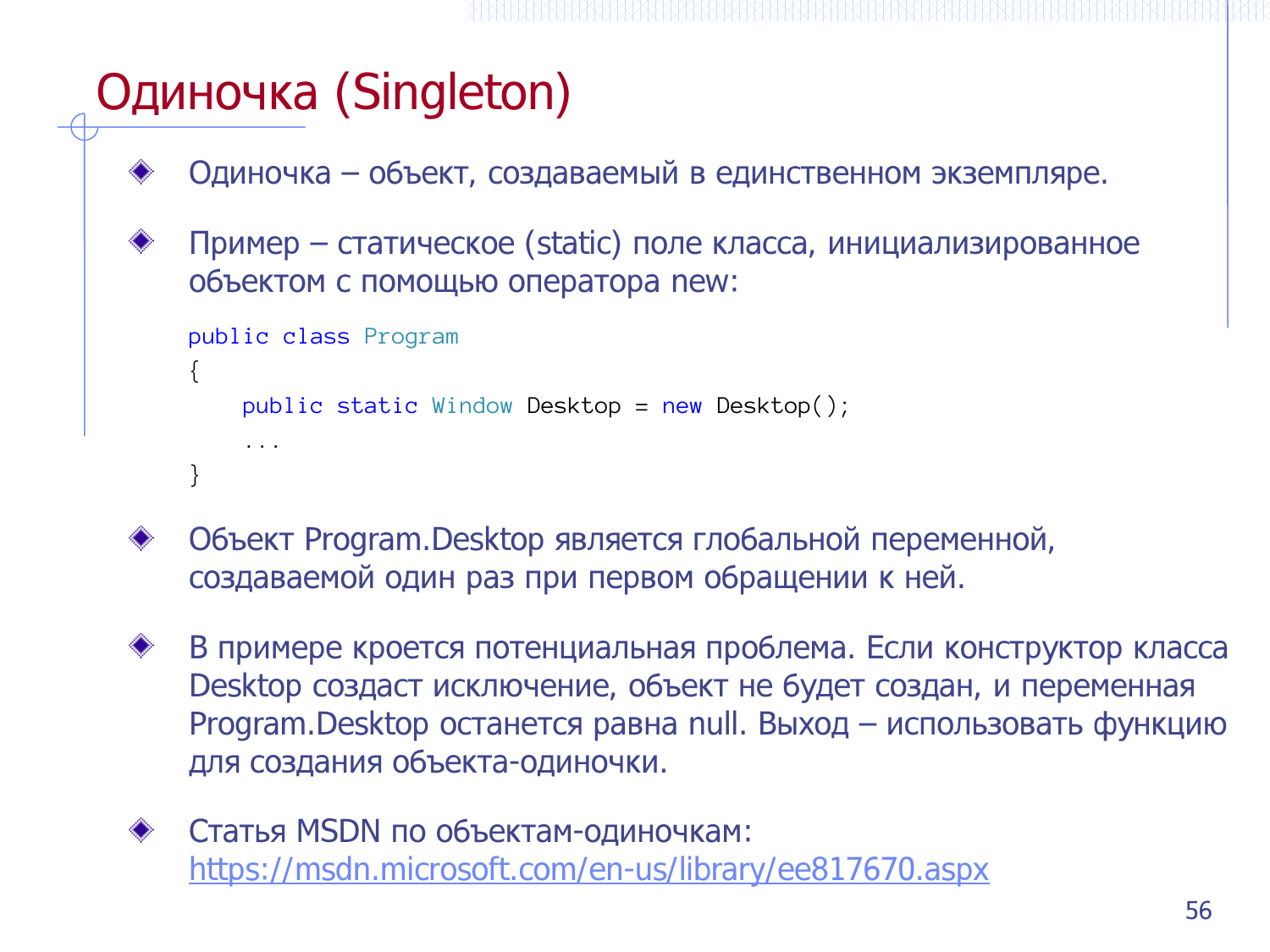

# Одиночка (Singleton)
Одиночка – объект, создаваемый в единственном экземпляре.
Пример – статическое (static) поле класса, инициализированное объектом с помощью оператора new:
public class Program
{
    public static Window Desktop = new Desktop();
    ...
}
Объект Program.Desktop является глобальной переменной, создаваемой один раз при первом обращении к ней.
В примере кроется потенциальная проблема. Если конструктор класса Desktop создаст исключение, объект не будет создан, и переменная Program.Desktop останется равна null. Выход – использовать функцию для создания объекта-одиночки.
Статья MSDN по объектам-одиночкам:
https://msdn.microsoft.com/en-us/library/ee817670.aspx
56